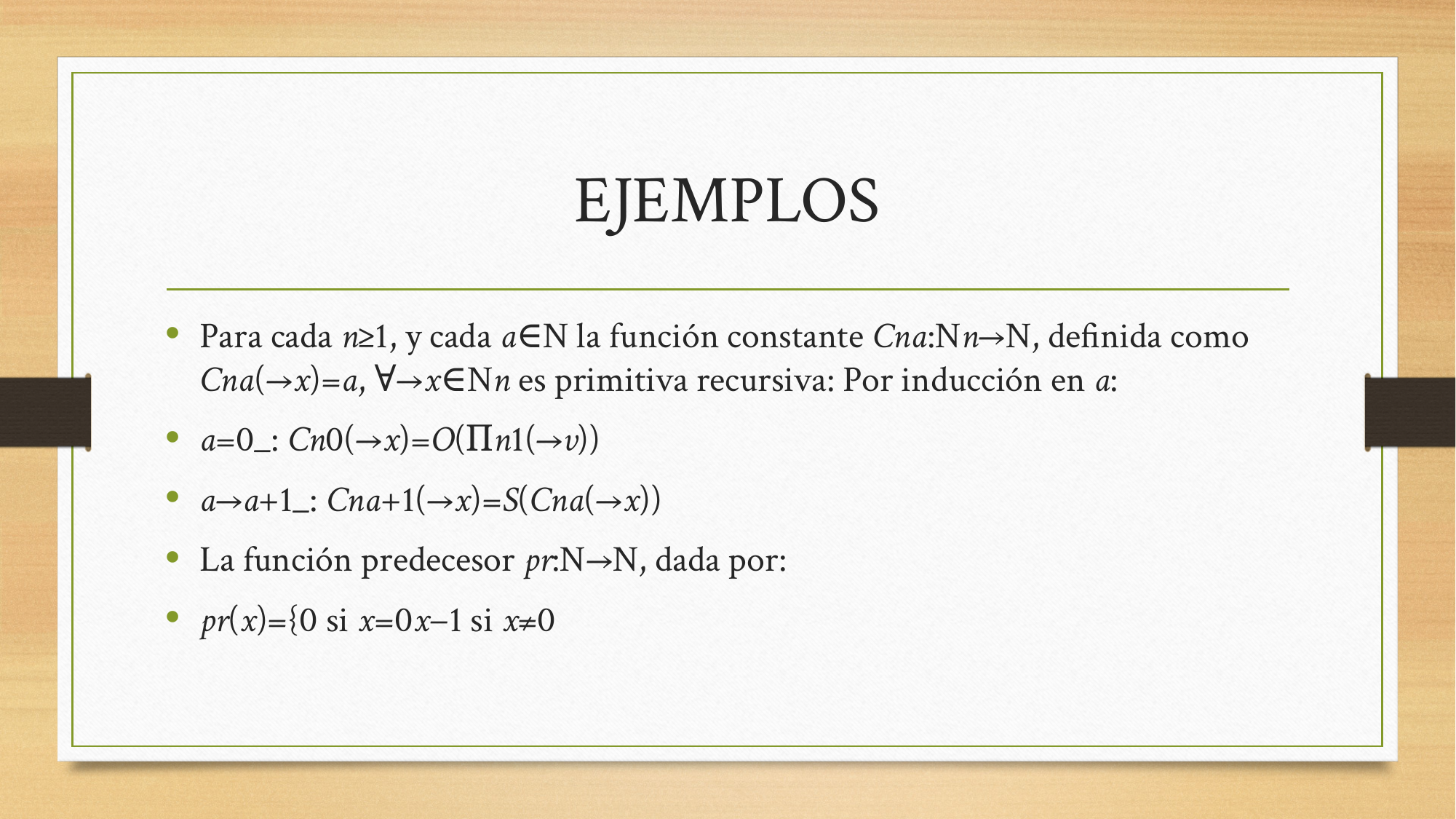

# EJEMPLOS
Para cada n≥1, y cada a∈N la función constante Cna:Nn→N, definida como Cna(→x)=a, ∀→x∈Nn es primitiva recursiva: Por inducción en a:
a=0_: Cn0(→x)=O(Πn1(→v))
a→a+1_: Cna+1(→x)=S(Cna(→x))
La función predecesor pr:N→N, dada por:
pr(x)={0 si x=0x−1 si x≠0